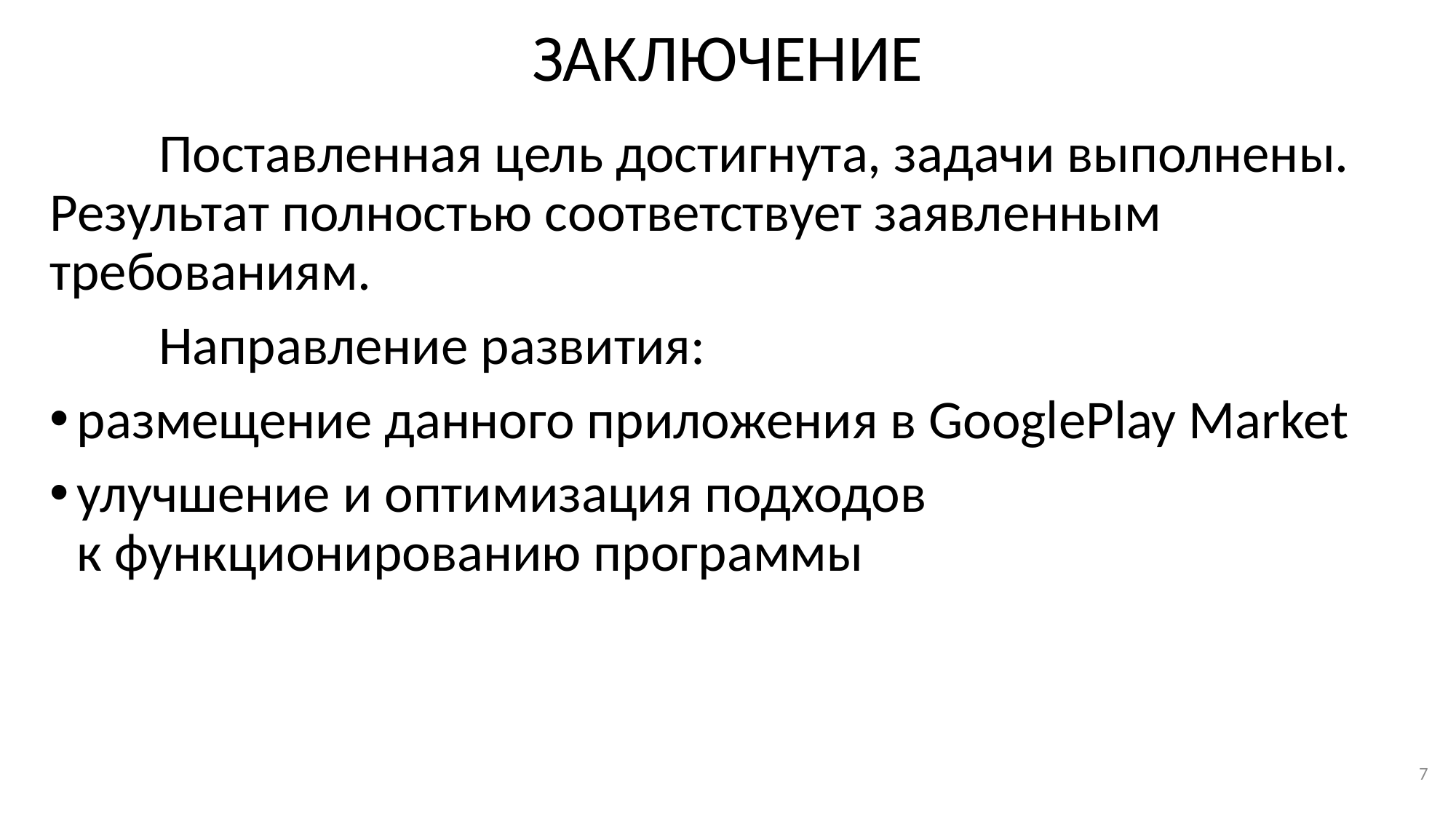

# ЗАКЛЮЧЕНИЕ
	Поставленная цель достигнута, задачи выполнены. Результат полностью соответствует заявленным требованиям.
	Направление развития:
размещение данного приложения в GooglePlay Market
улучшение и оптимизация подходов к функционированию программы

7